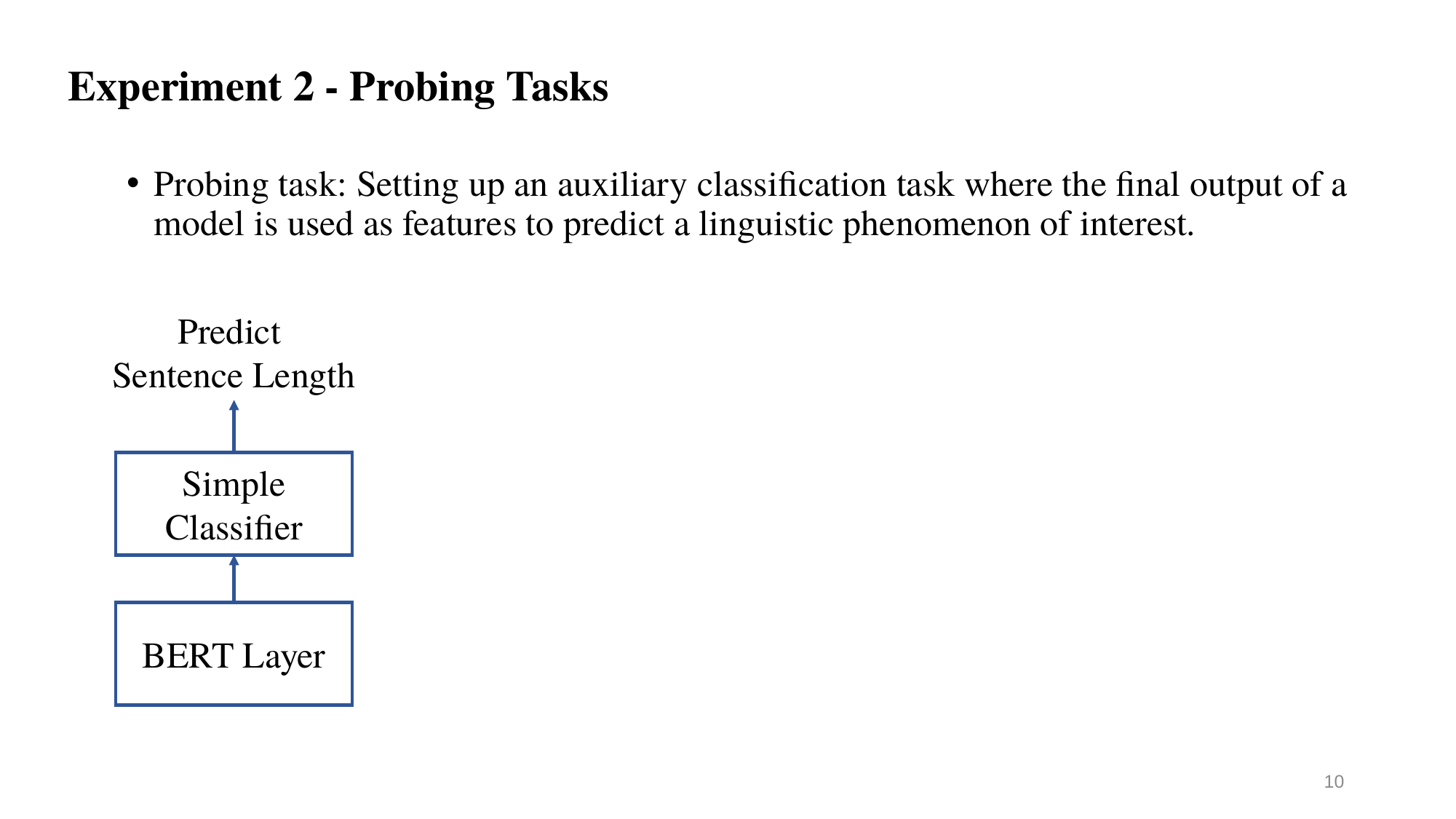

# Experiment 2 - Probing Tasks
Probing task: Setting up an auxiliary classification task where the final output of a model is used as features to predict a linguistic phenomenon of interest.
Predict
Sentence Length
Simple Classifier
BERT Layer
10